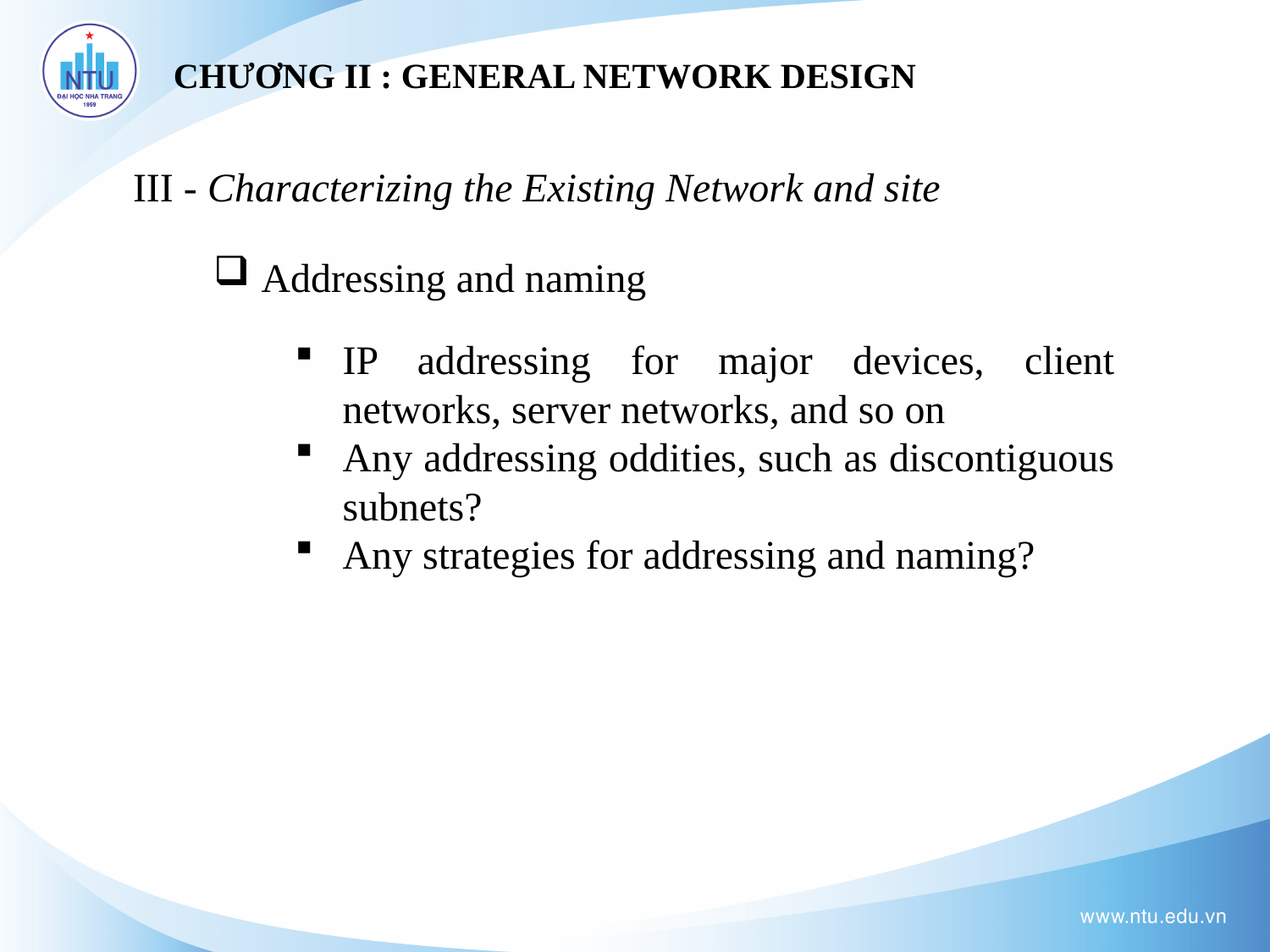

# CHƯƠNG II : GENERAL NETWORK DESIGN
III - Characterizing the Existing Network and site

Addressing and naming
IP addressing for major devices, client networks, server networks, and so on
Any addressing oddities, such as discontiguous subnets?
Any strategies for addressing and naming?